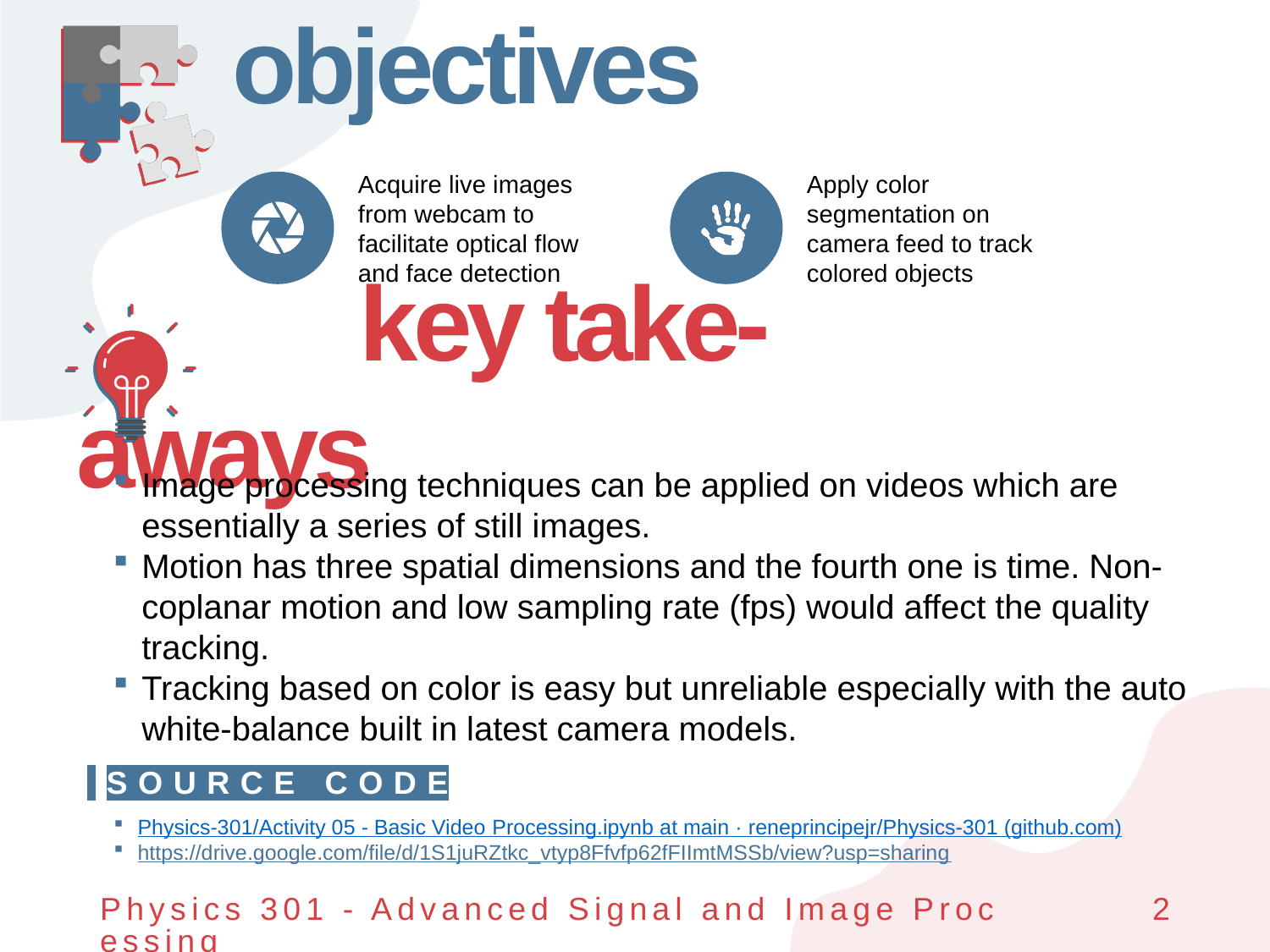

# objectives
Acquire live images from webcam to facilitate optical flow and face detection
Apply color segmentation on camera feed to track colored objects
Image processing techniques can be applied on videos which are essentially a series of still images.
Motion has three spatial dimensions and the fourth one is time. Non-coplanar motion and low sampling rate (fps) would affect the quality tracking.
Tracking based on color is easy but unreliable especially with the auto white-balance built in latest camera models.
Physics-301/Activity 05 - Basic Video Processing.ipynb at main · reneprincipejr/Physics-301 (github.com)
https://drive.google.com/file/d/1S1juRZtkc_vtyp8Ffvfp62fFIImtMSSb/view?usp=sharing
Physics 301 - Advanced Signal and Image Processing
2